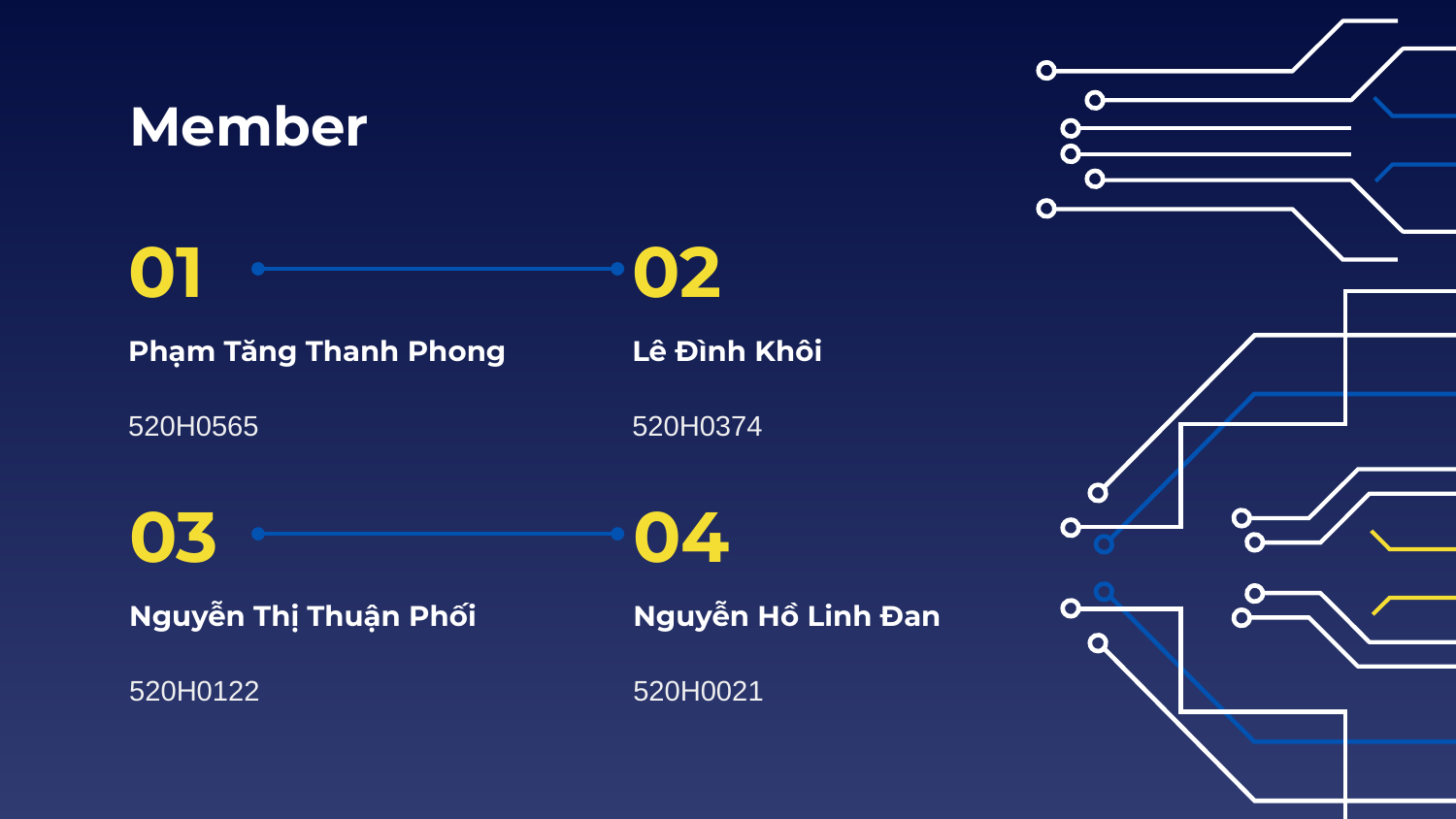

Member
01
02

Lê Đình Khôi
# Phạm Tăng Thanh Phong
520H0374
520H0565
03
04
Nguyễn Hồ Linh Đan
Nguyễn Thị Thuận Phối
520H0122
520H0021